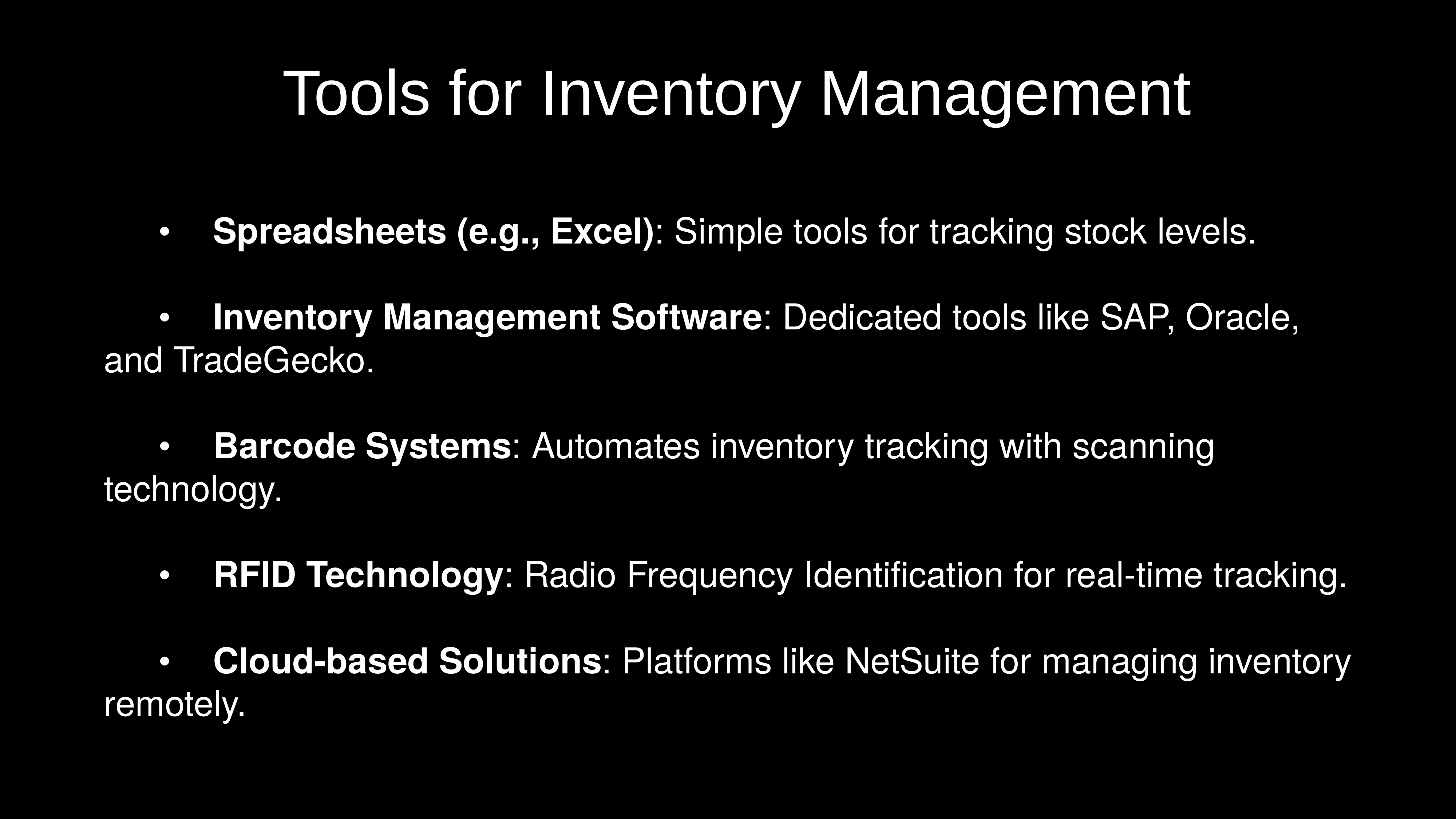

# Tools for Inventory Management
	•	Spreadsheets (e.g., Excel): Simple tools for tracking stock levels.
	•	Inventory Management Software: Dedicated tools like SAP, Oracle, and TradeGecko.
	•	Barcode Systems: Automates inventory tracking with scanning technology.
	•	RFID Technology: Radio Frequency Identification for real-time tracking.
	•	Cloud-based Solutions: Platforms like NetSuite for managing inventory remotely.